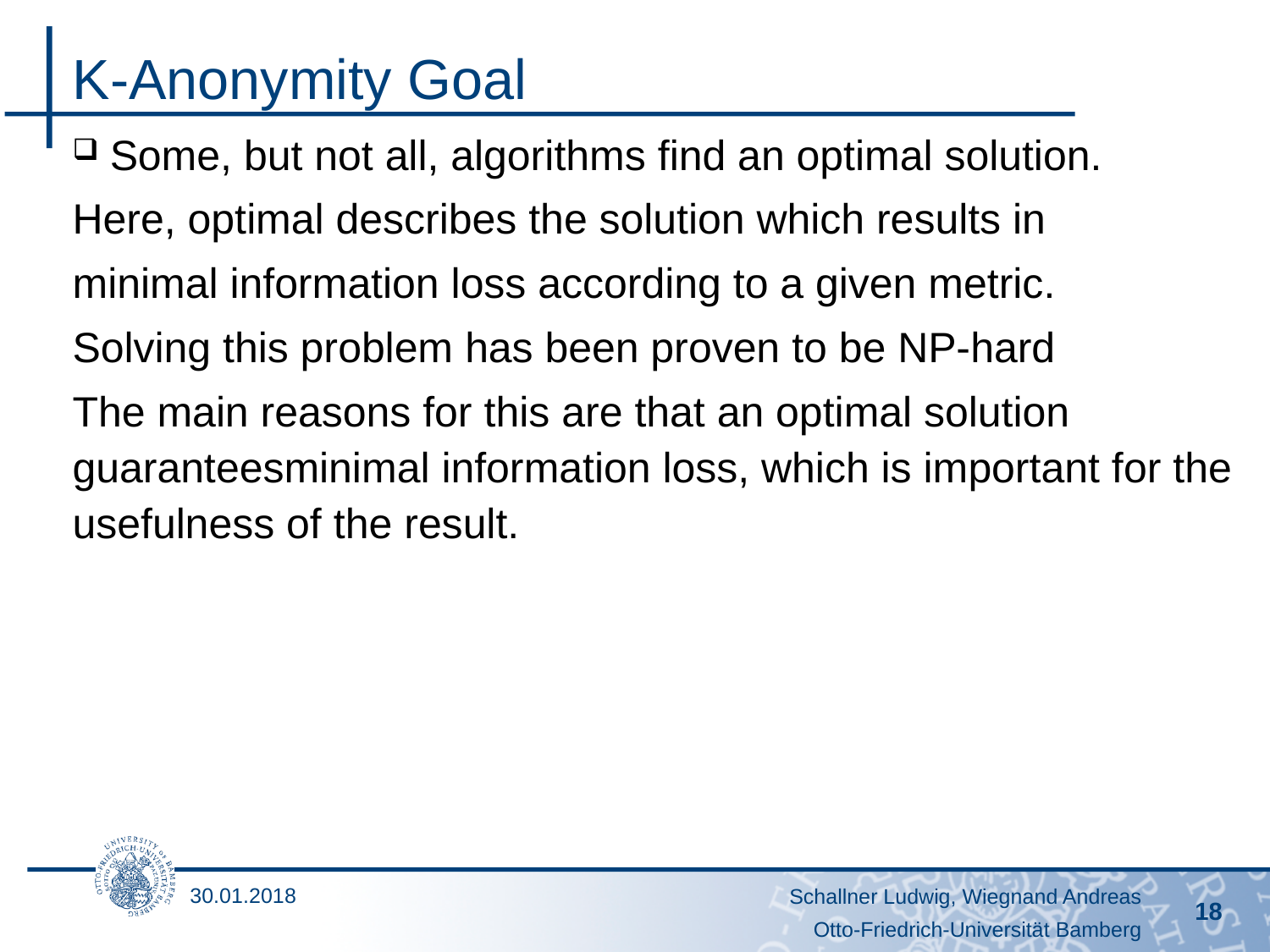

# K-Anonymity Goal
Some, but not all, algorithms find an optimal solution.
Here, optimal describes the solution which results in
minimal information loss according to a given metric.
Solving this problem has been proven to be NP-hard
The main reasons for this are that an optimal solution guaranteesminimal information loss, which is important for the usefulness of the result.
30.01.2018
Schallner Ludwig, Wiegnand Andreas
18